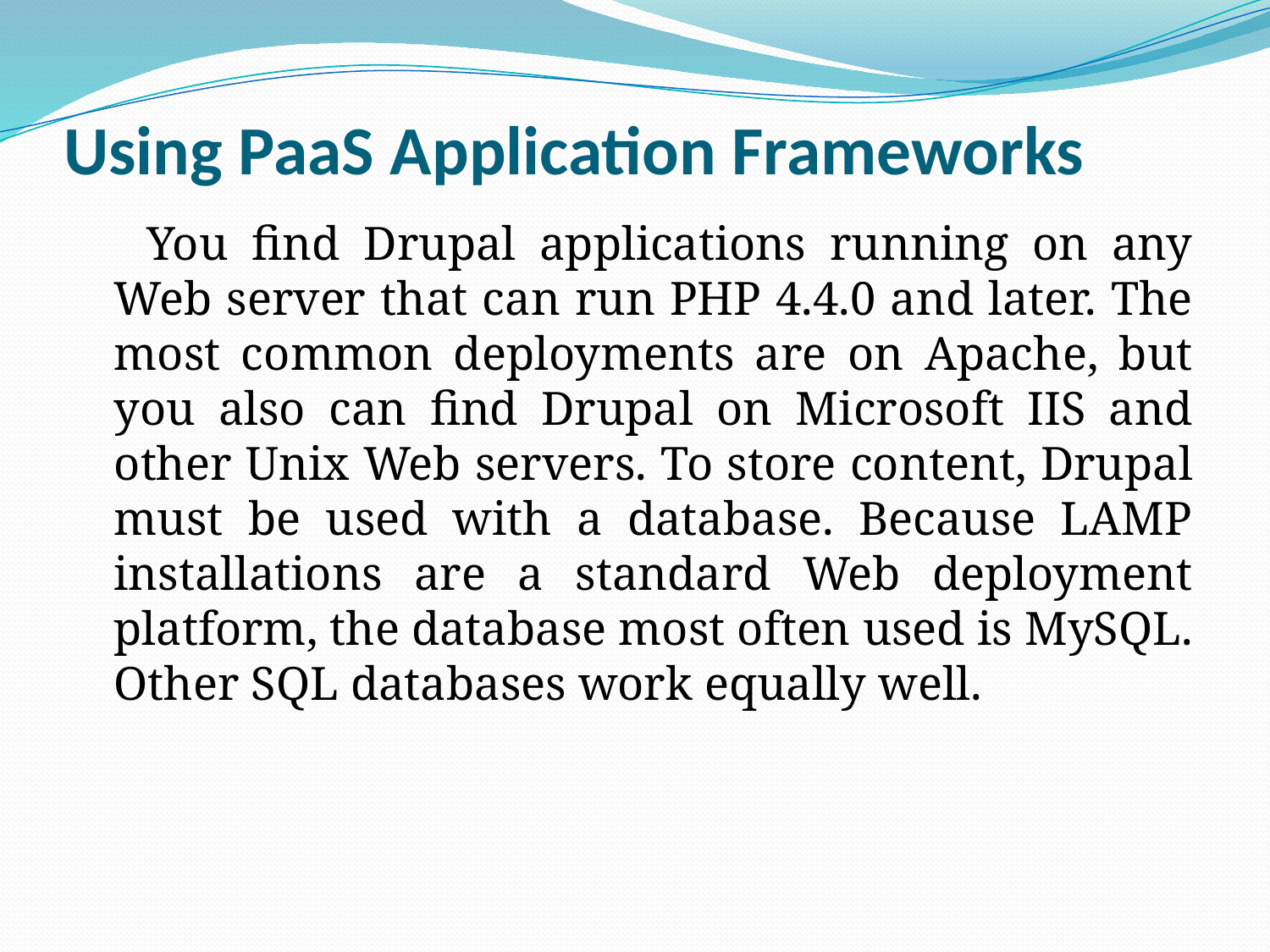

# Using PaaS Application Frameworks
   You find Drupal applications running on any Web server that can run PHP 4.4.0 and later. The most common deployments are on Apache, but you also can find Drupal on Microsoft IIS and other Unix Web servers. To store content, Drupal must be used with a database. Because LAMP installations are a standard Web deployment platform, the database most often used is MySQL. Other SQL databases work equally well.